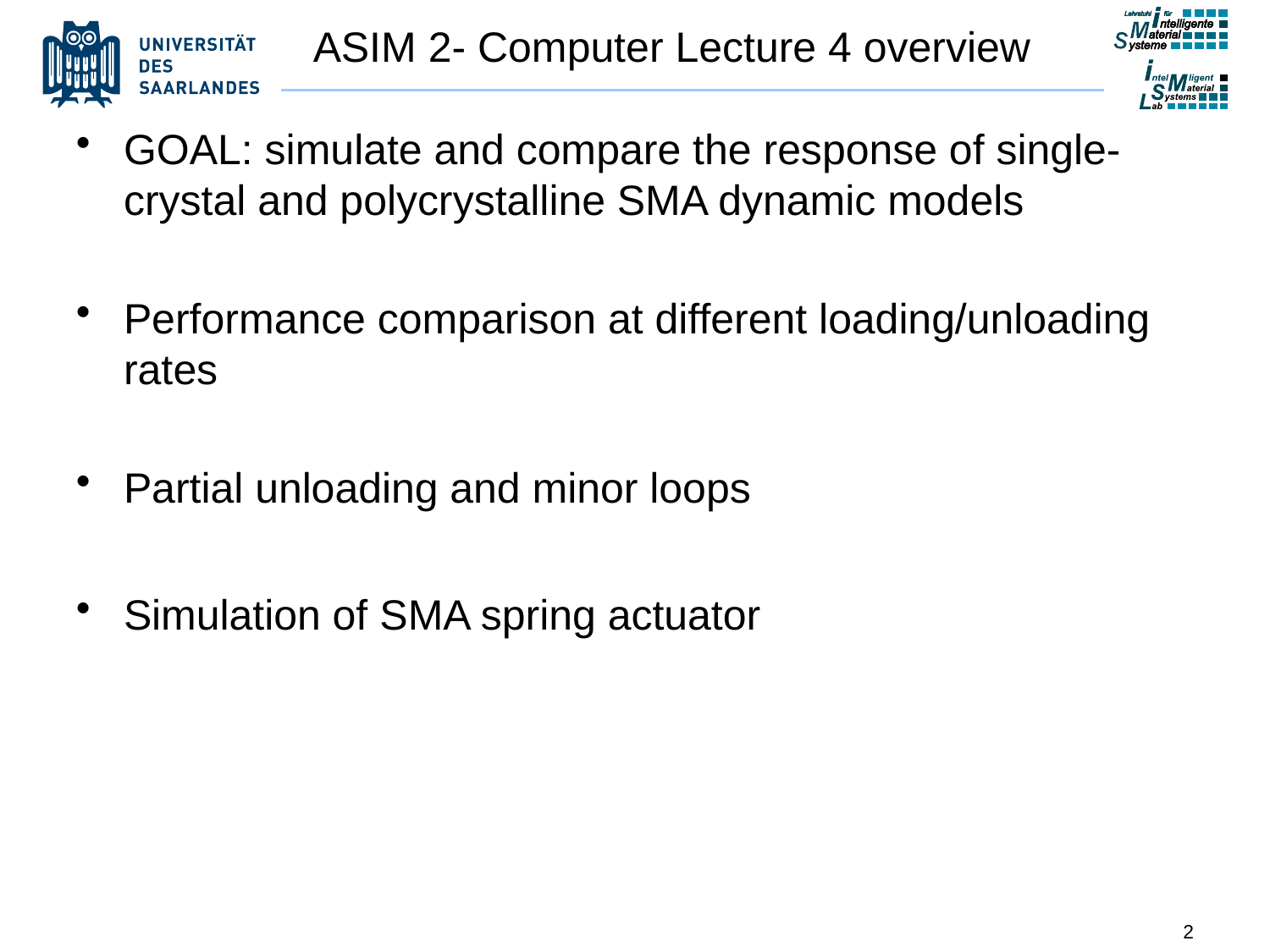

# ASIM 2- Computer Lecture 4 overview
GOAL: simulate and compare the response of single-crystal and polycrystalline SMA dynamic models

Performance comparison at different loading/unloading rates

Partial unloading and minor loops

Simulation of SMA spring actuator

2